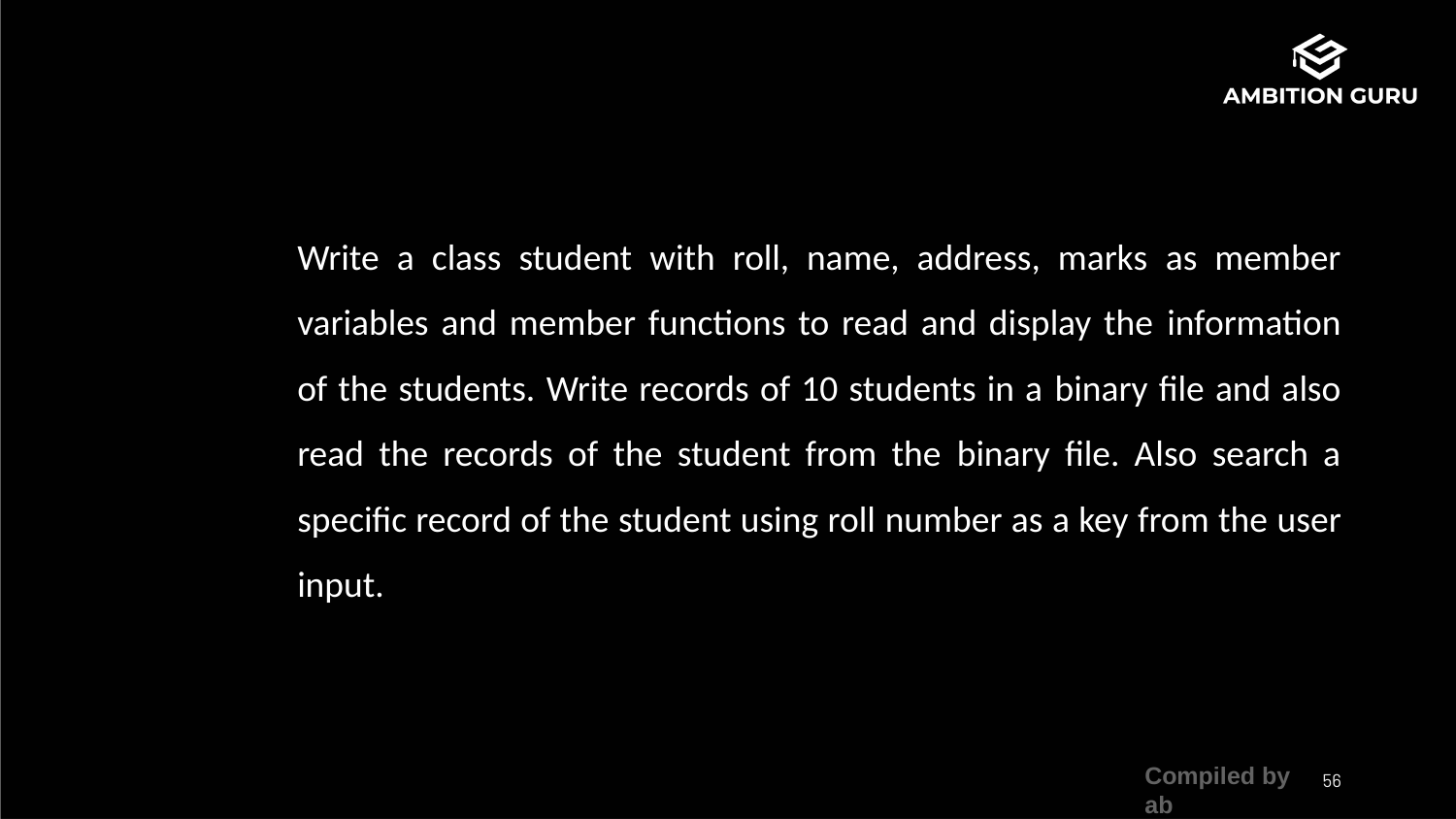

Write a class student with roll, name, address, marks as member variables and member functions to read and display the information of the students. Write records of 10 students in a binary file and also read the records of the student from the binary file. Also search a specific record of the student using roll number as a key from the user input.
56